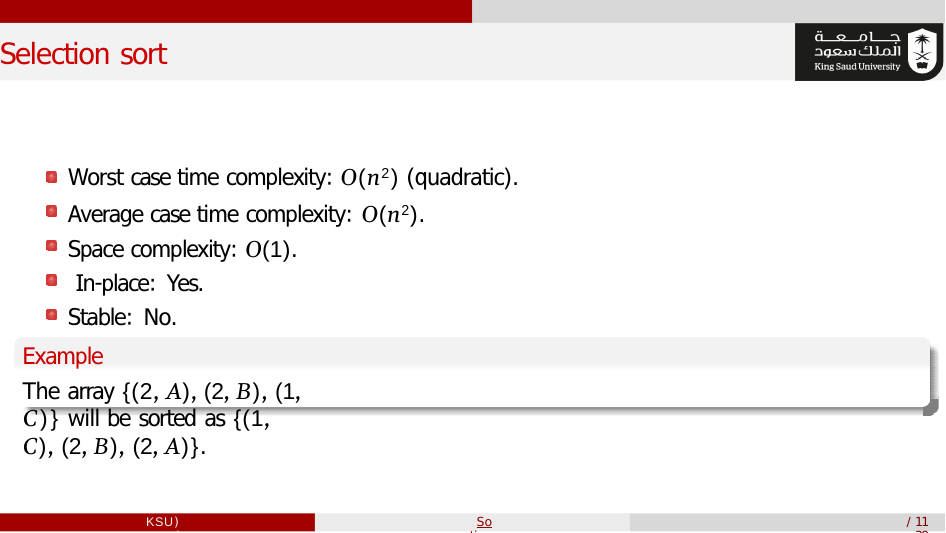

# Selection sort
Worst case time complexity: O(n2) (quadratic).  Average case time complexity: O(n2).
Space complexity: O(1).  In-place: Yes.
Stable: No.
Example
The array {(2, A), (2, B), (1, C)} will be sorted as {(1, C), (2, B), (2, A)}.

(KSU)
Sorting
11 / 39